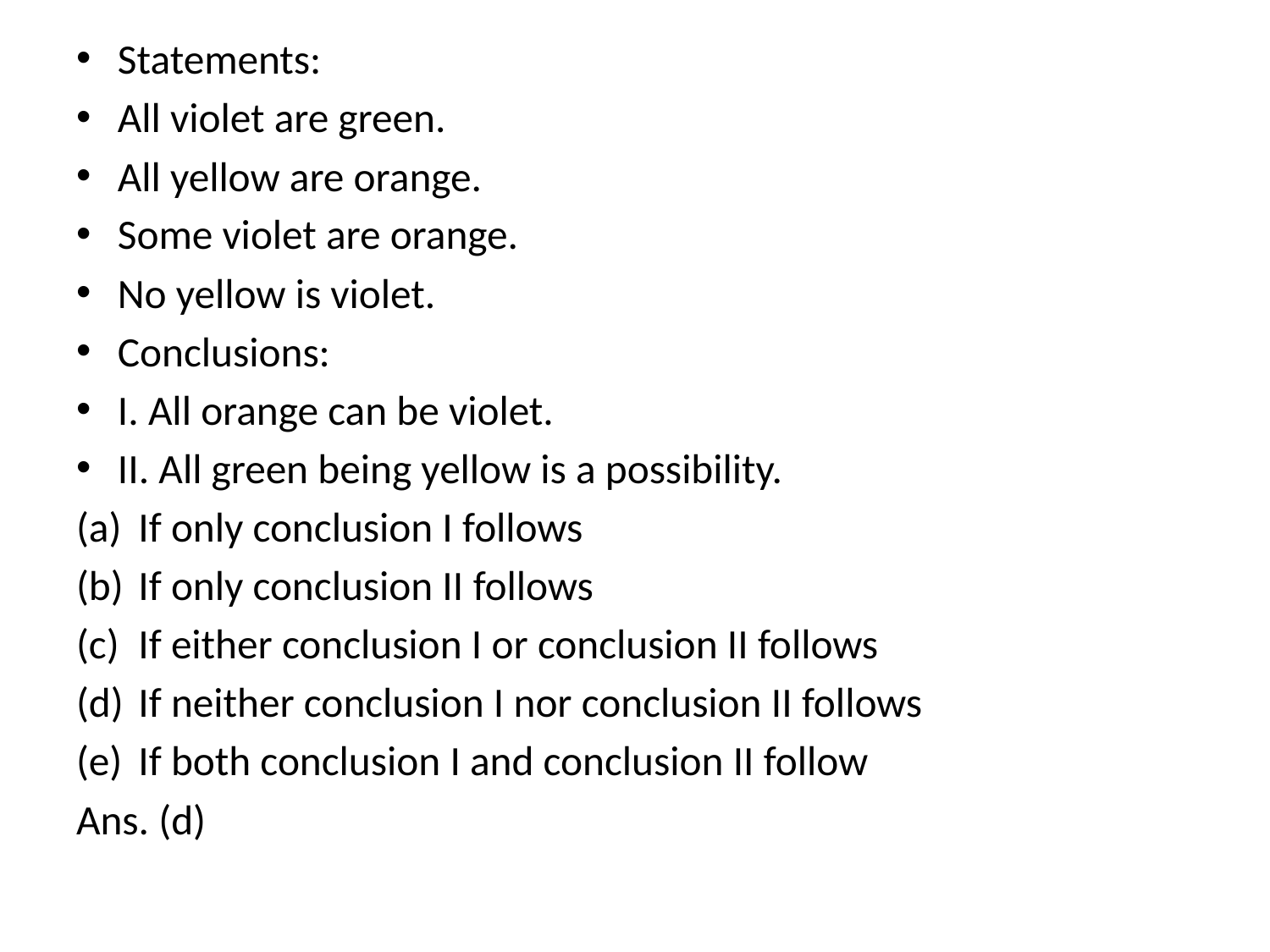

Statements:
All violet are green.
All yellow are orange.
Some violet are orange.
No yellow is violet.
Conclusions:
I. All orange can be violet.
II. All green being yellow is a possibility.
If only conclusion I follows
If only conclusion II follows
If either conclusion I or conclusion II follows
If neither conclusion I nor conclusion II follows
If both conclusion I and conclusion II follow
Ans. (d)

#